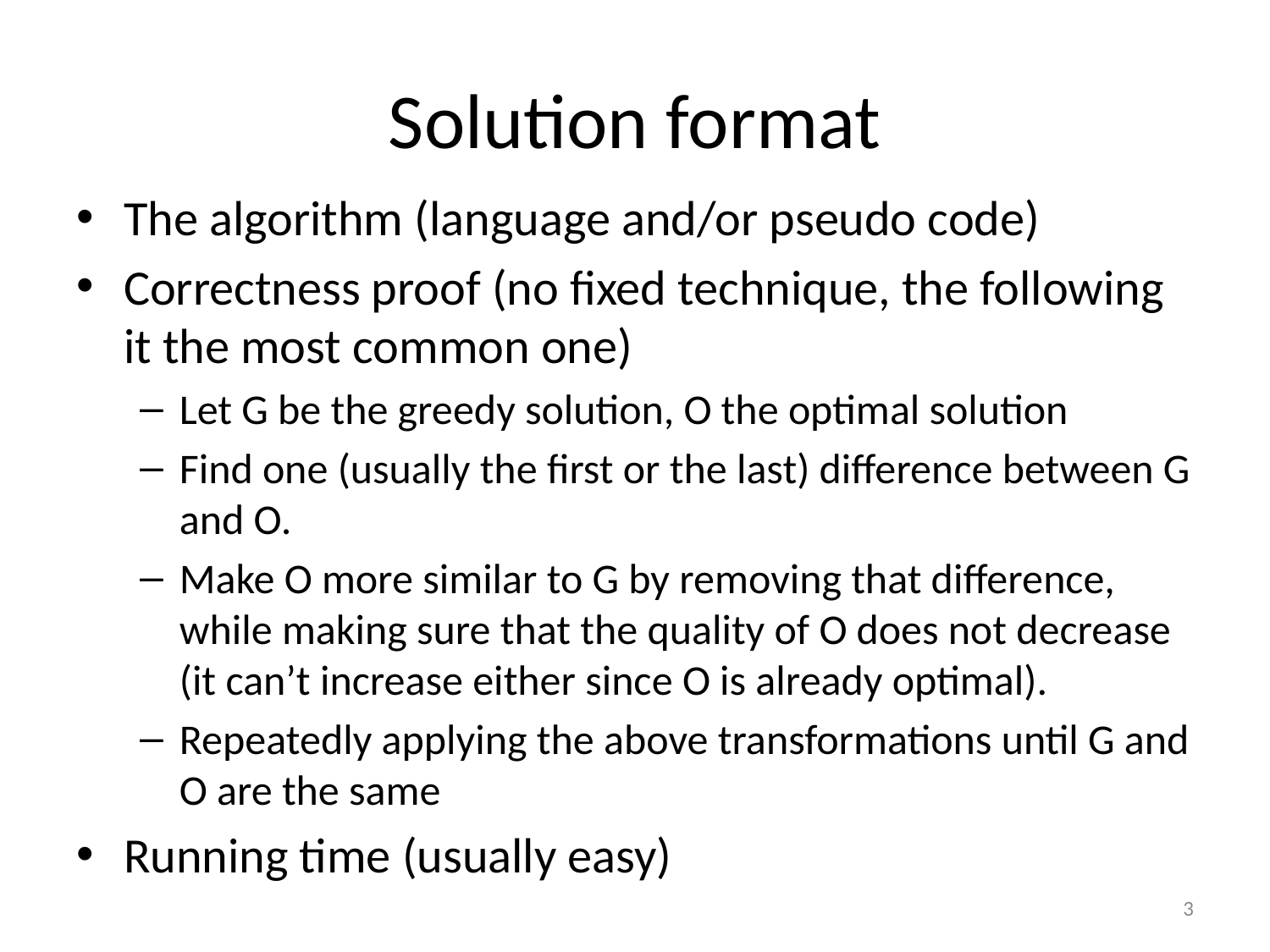

# Solution format
The algorithm (language and/or pseudo code)
Correctness proof (no fixed technique, the following it the most common one)
Let G be the greedy solution, O the optimal solution
Find one (usually the first or the last) difference between G and O.
Make O more similar to G by removing that difference, while making sure that the quality of O does not decrease (it can’t increase either since O is already optimal).
Repeatedly applying the above transformations until G and O are the same
Running time (usually easy)
3